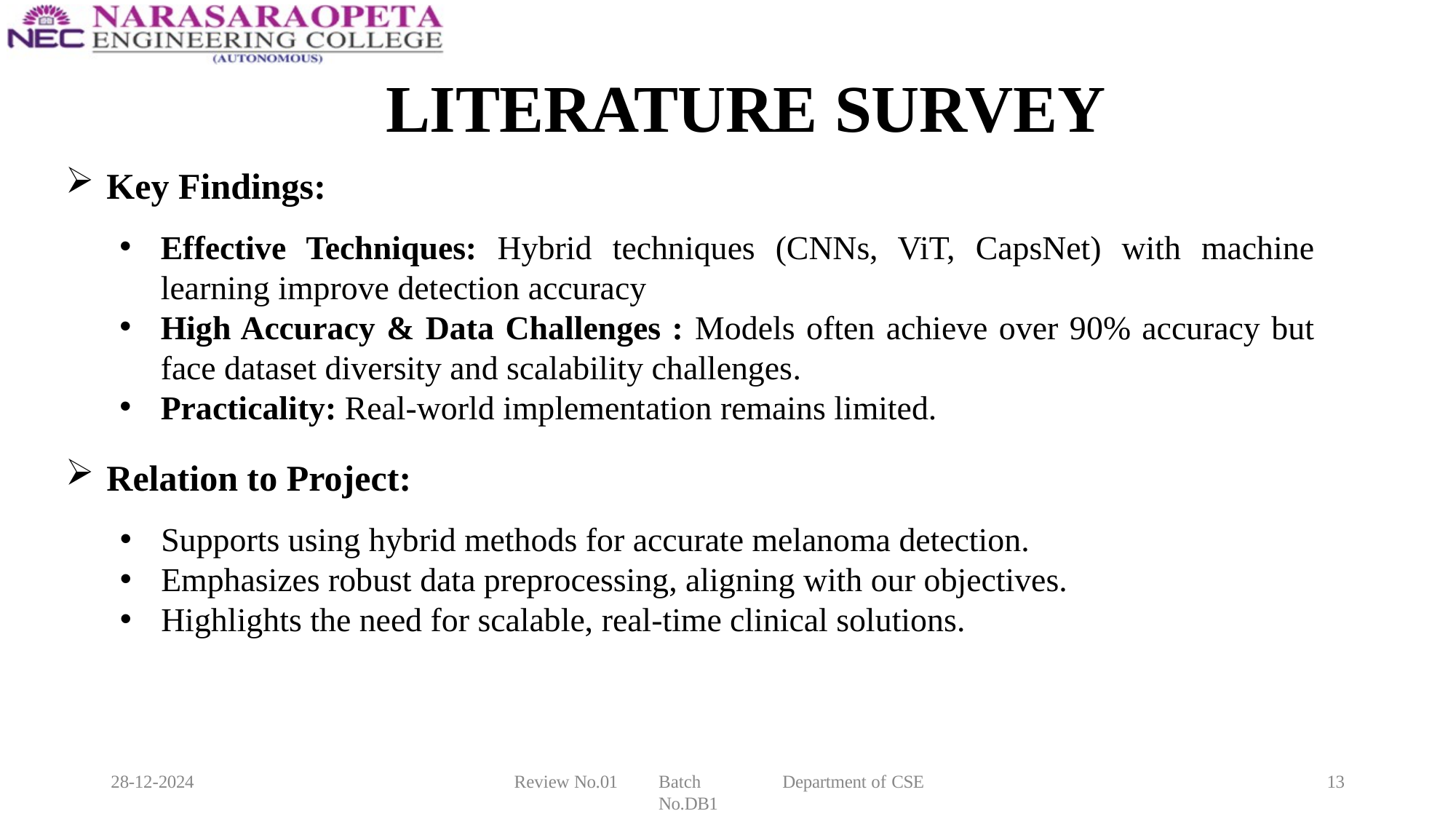

# LITERATURE SURVEY
Key Findings:
Effective Techniques: Hybrid techniques (CNNs, ViT, CapsNet) with machine learning improve detection accuracy
High Accuracy & Data Challenges : Models often achieve over 90% accuracy but face dataset diversity and scalability challenges.
Practicality: Real-world implementation remains limited.
Relation to Project:
Supports using hybrid methods for accurate melanoma detection.
Emphasizes robust data preprocessing, aligning with our objectives.
Highlights the need for scalable, real-time clinical solutions.
28-12-2024
Review No.01
Batch No.DB1
Department of CSE
13